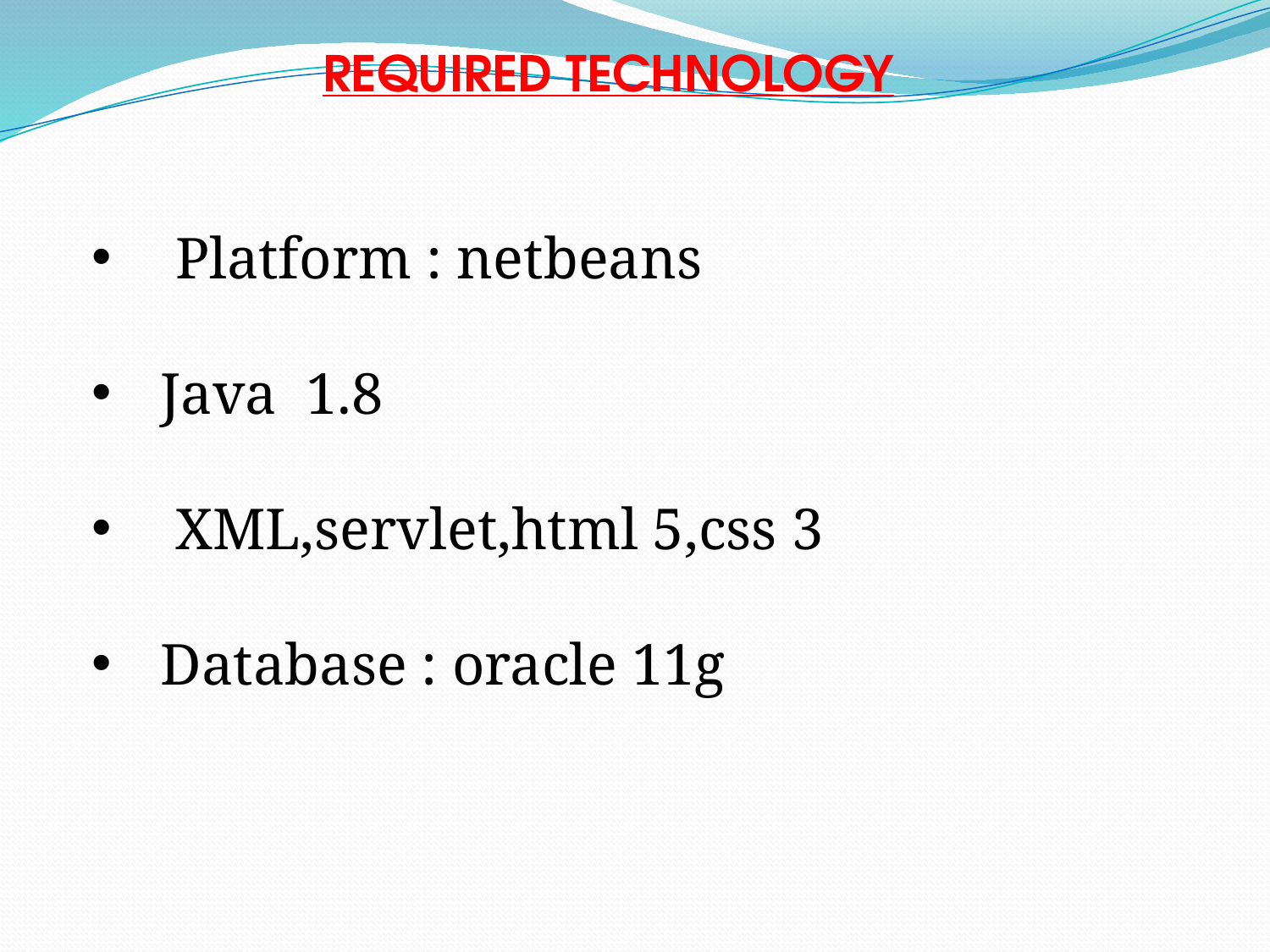

REQUIRED TECHNOLOGY
   Platform : netbeans

  Java  1.8

   XML,servlet,html 5,css 3

  Database : oracle 11g